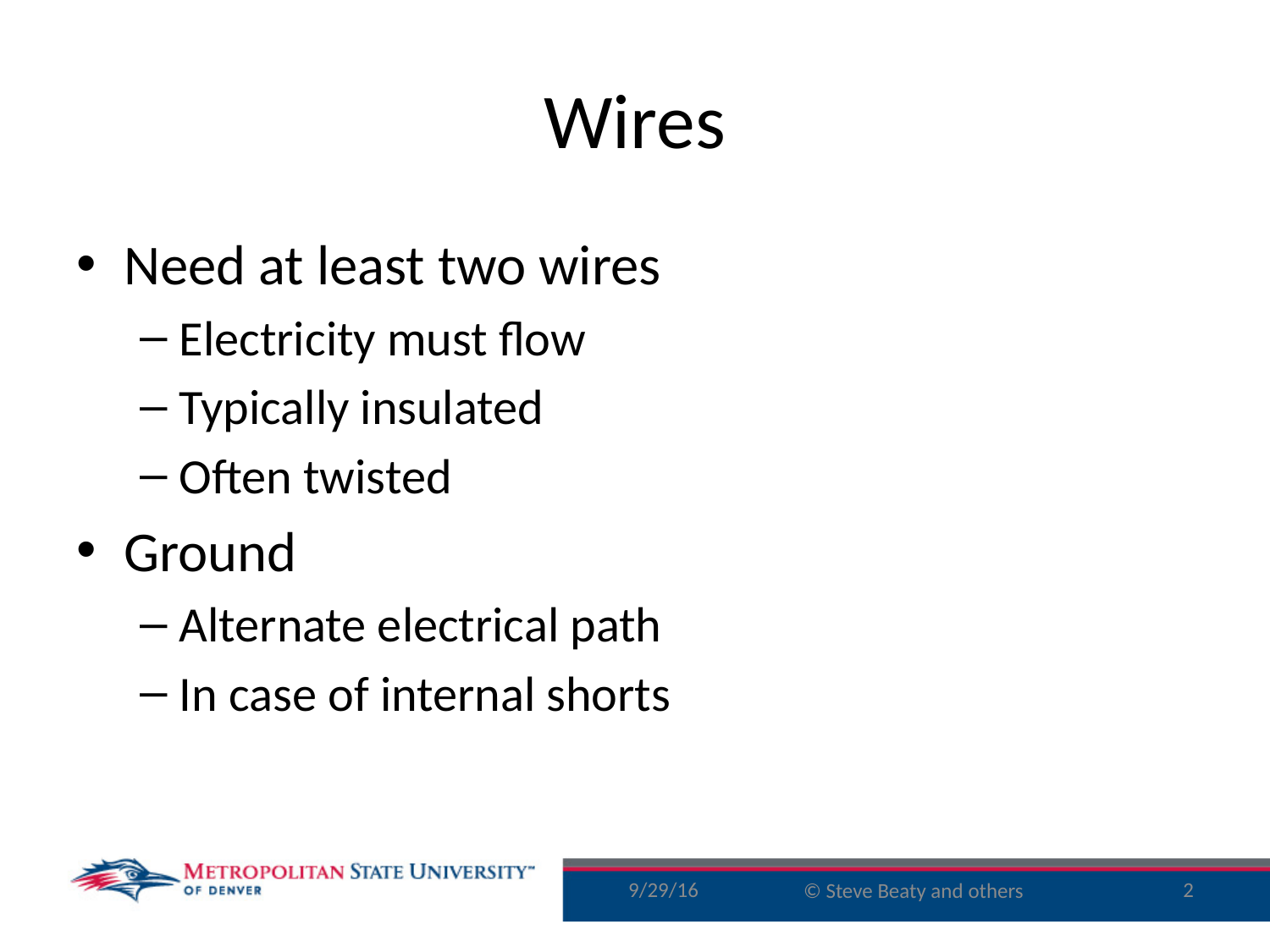

# Wires
Need at least two wires
Electricity must flow
Typically insulated
Often twisted
Ground
Alternate electrical path
In case of internal shorts
9/29/16
2
© Steve Beaty and others